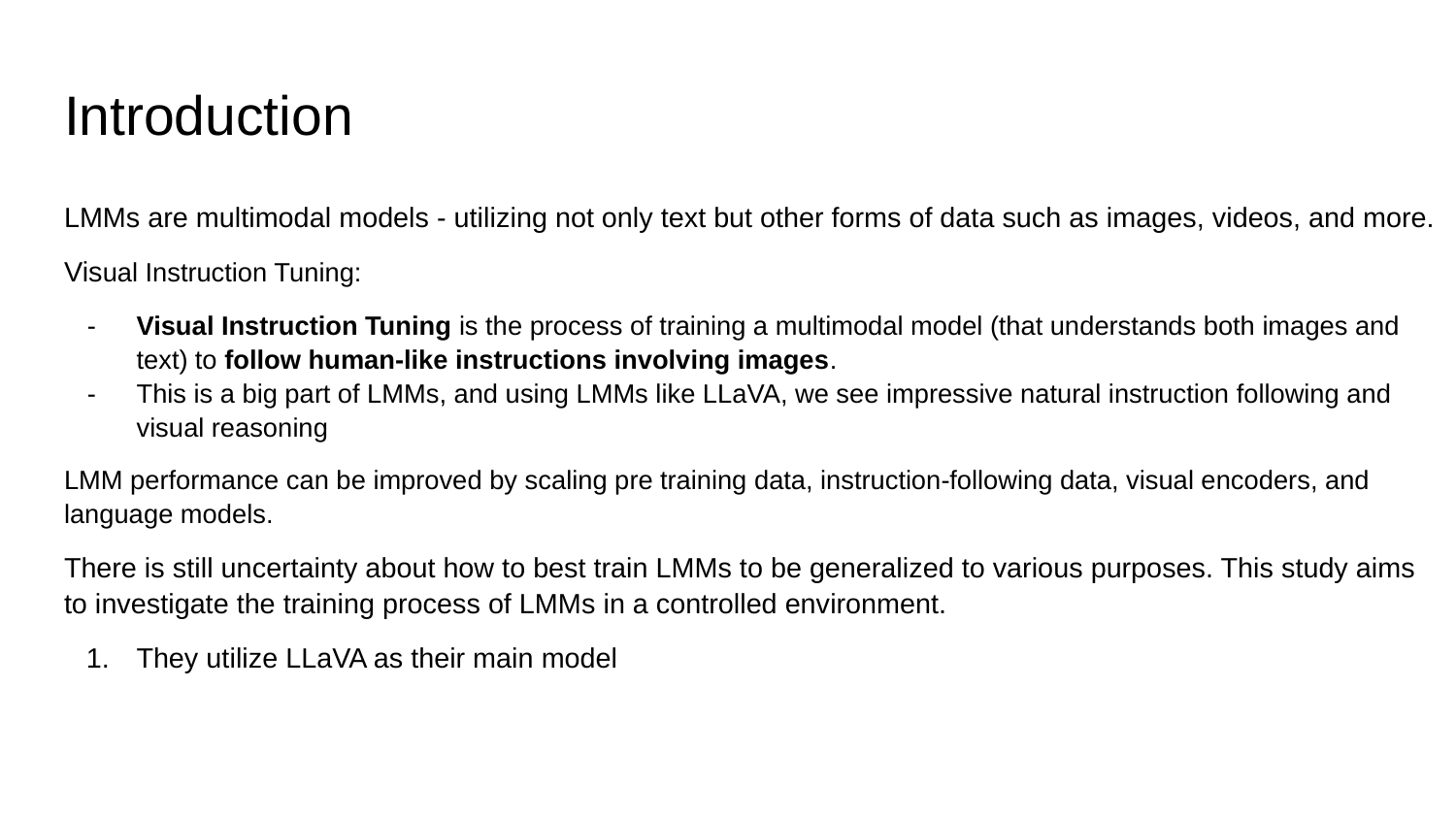

# Introduction
LMMs are multimodal models - utilizing not only text but other forms of data such as images, videos, and more.
Visual Instruction Tuning:
Visual Instruction Tuning is the process of training a multimodal model (that understands both images and text) to follow human-like instructions involving images.
This is a big part of LMMs, and using LMMs like LLaVA, we see impressive natural instruction following and visual reasoning
LMM performance can be improved by scaling pre training data, instruction-following data, visual encoders, and language models.
There is still uncertainty about how to best train LMMs to be generalized to various purposes. This study aims to investigate the training process of LMMs in a controlled environment.
They utilize LLaVA as their main model